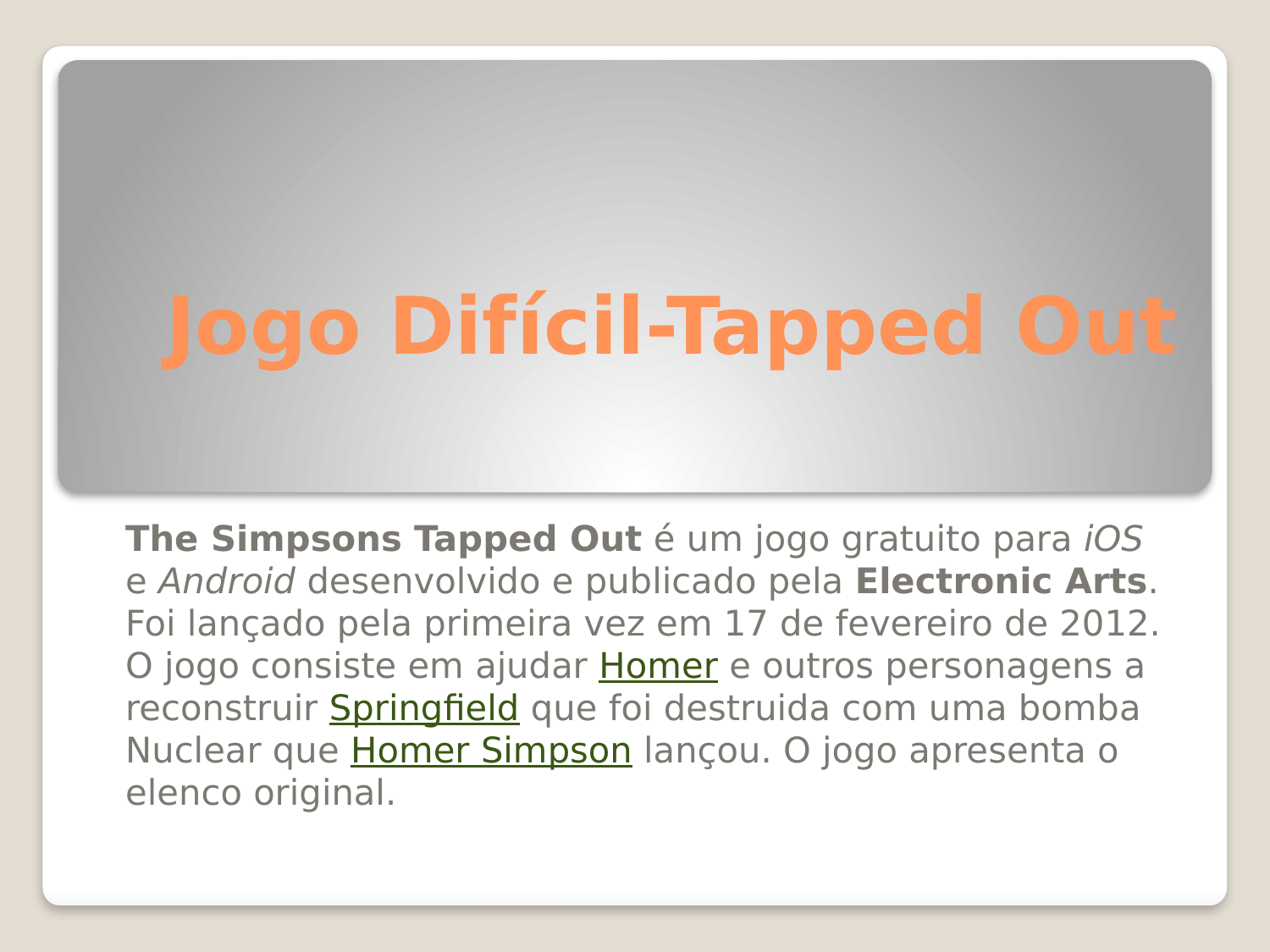

# Jogo Difícil-Tapped Out
The Simpsons Tapped Out é um jogo gratuito para iOS e Android desenvolvido e publicado pela Electronic Arts. Foi lançado pela primeira vez em 17 de fevereiro de 2012. O jogo consiste em ajudar Homer e outros personagens a reconstruir Springfield que foi destruida com uma bomba Nuclear que Homer Simpson lançou. O jogo apresenta o elenco original.